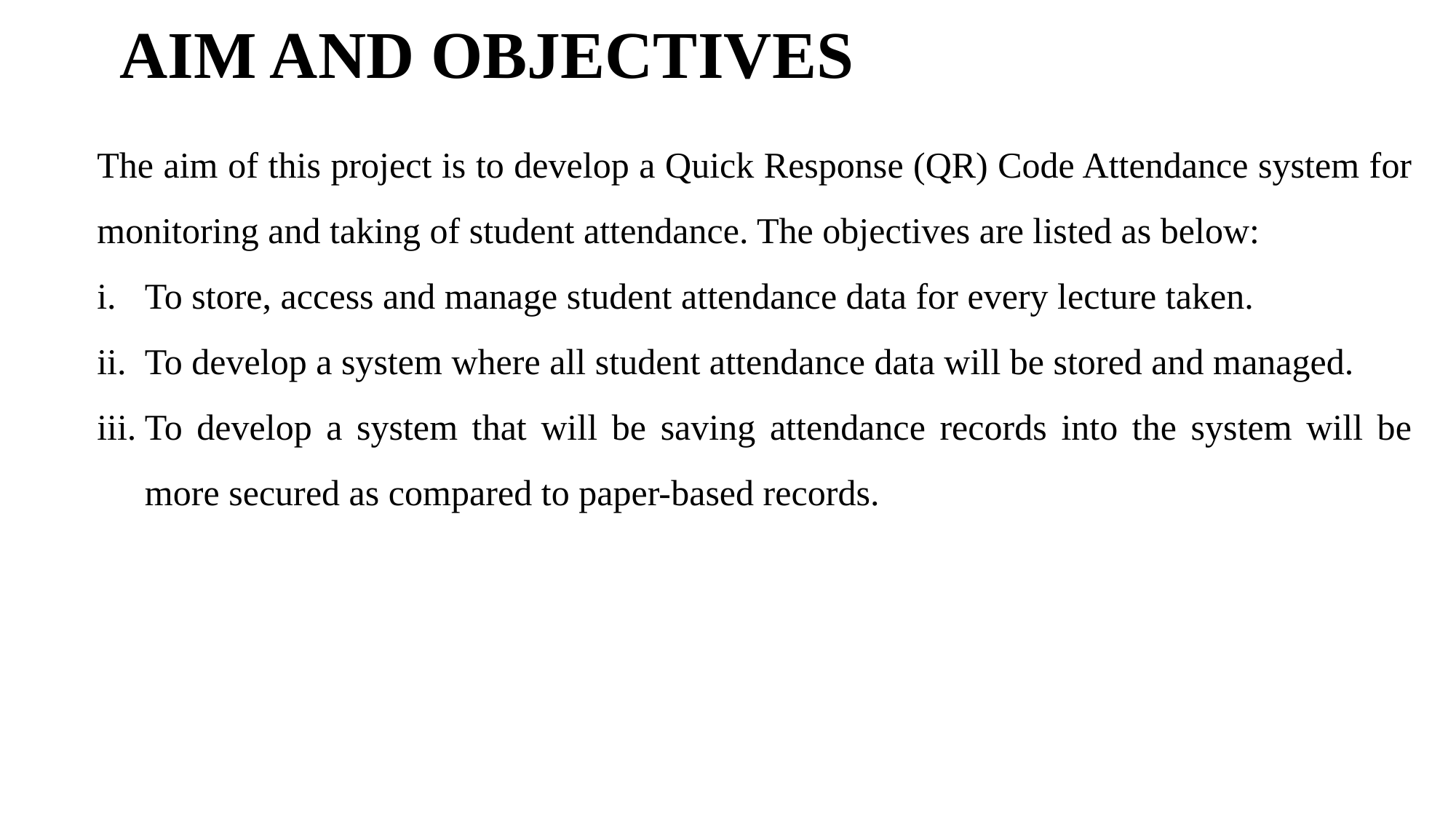

# AIM AND OBJECTIVES
The aim of this project is to develop a Quick Response (QR) Code Attendance system for monitoring and taking of student attendance. The objectives are listed as below:
To store, access and manage student attendance data for every lecture taken.
To develop a system where all student attendance data will be stored and managed.
To develop a system that will be saving attendance records into the system will be more secured as compared to paper-based records.